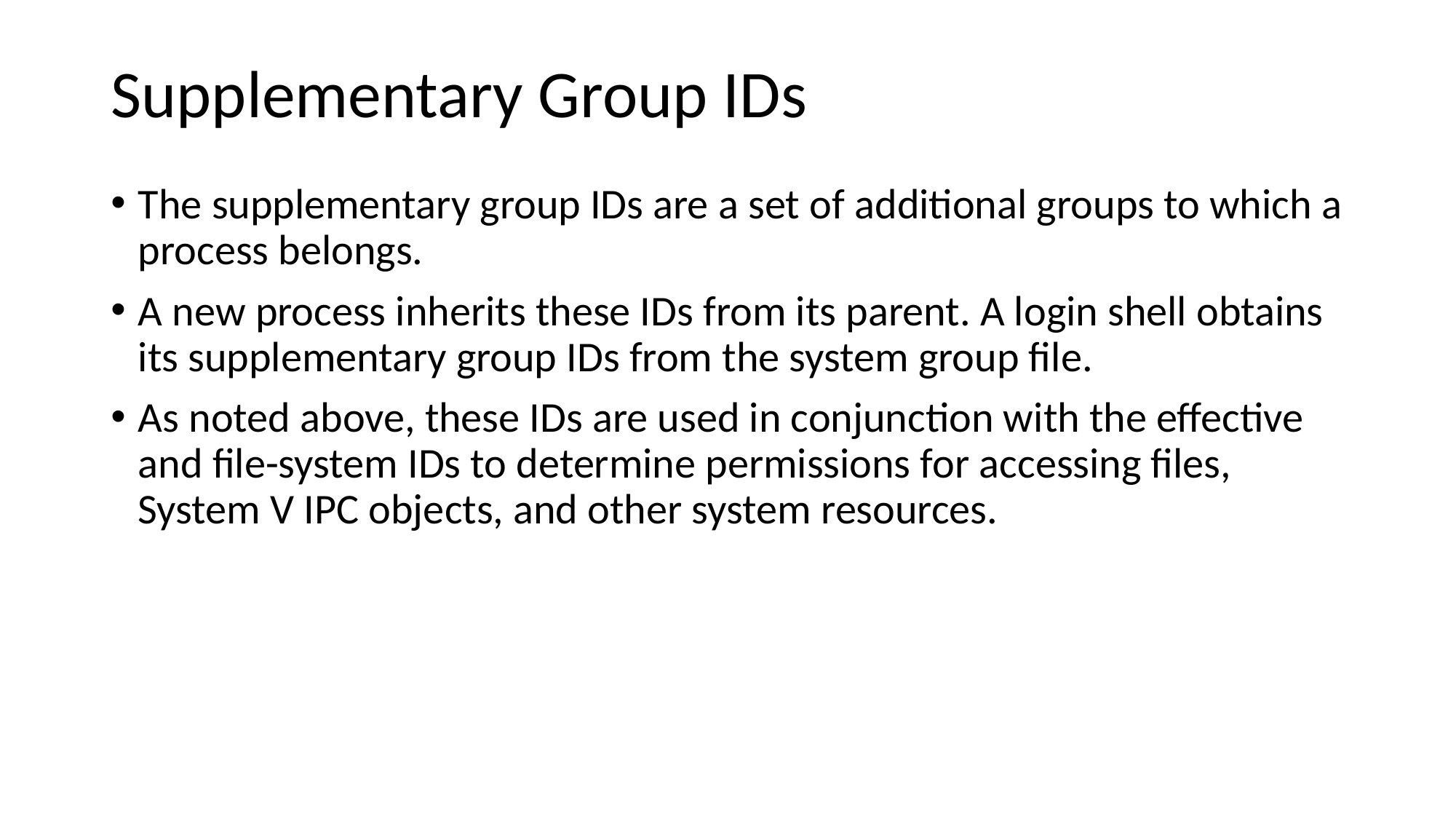

# Supplementary Group IDs
The supplementary group IDs are a set of additional groups to which a process belongs.
A new process inherits these IDs from its parent. A login shell obtains its supplementary group IDs from the system group file.
As noted above, these IDs are used in conjunction with the effective and file-system IDs to determine permissions for accessing files, System V IPC objects, and other system resources.